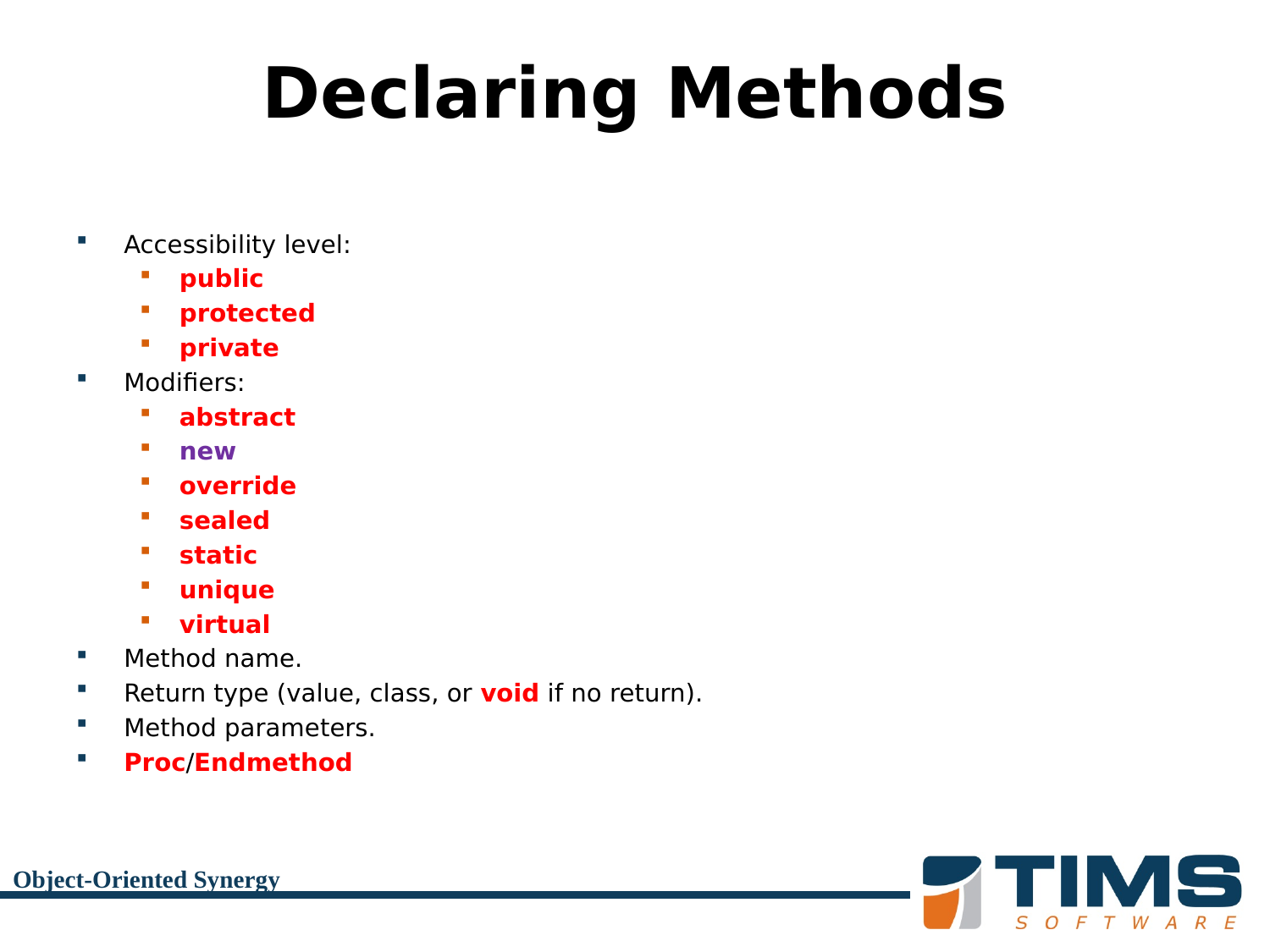

# Declaring Methods
Accessibility level:
public
protected
private
Modifiers:
abstract
new
override
sealed
static
unique
virtual
Method name.
Return type (value, class, or void if no return).
Method parameters.
Proc/Endmethod
Object-Oriented Synergy